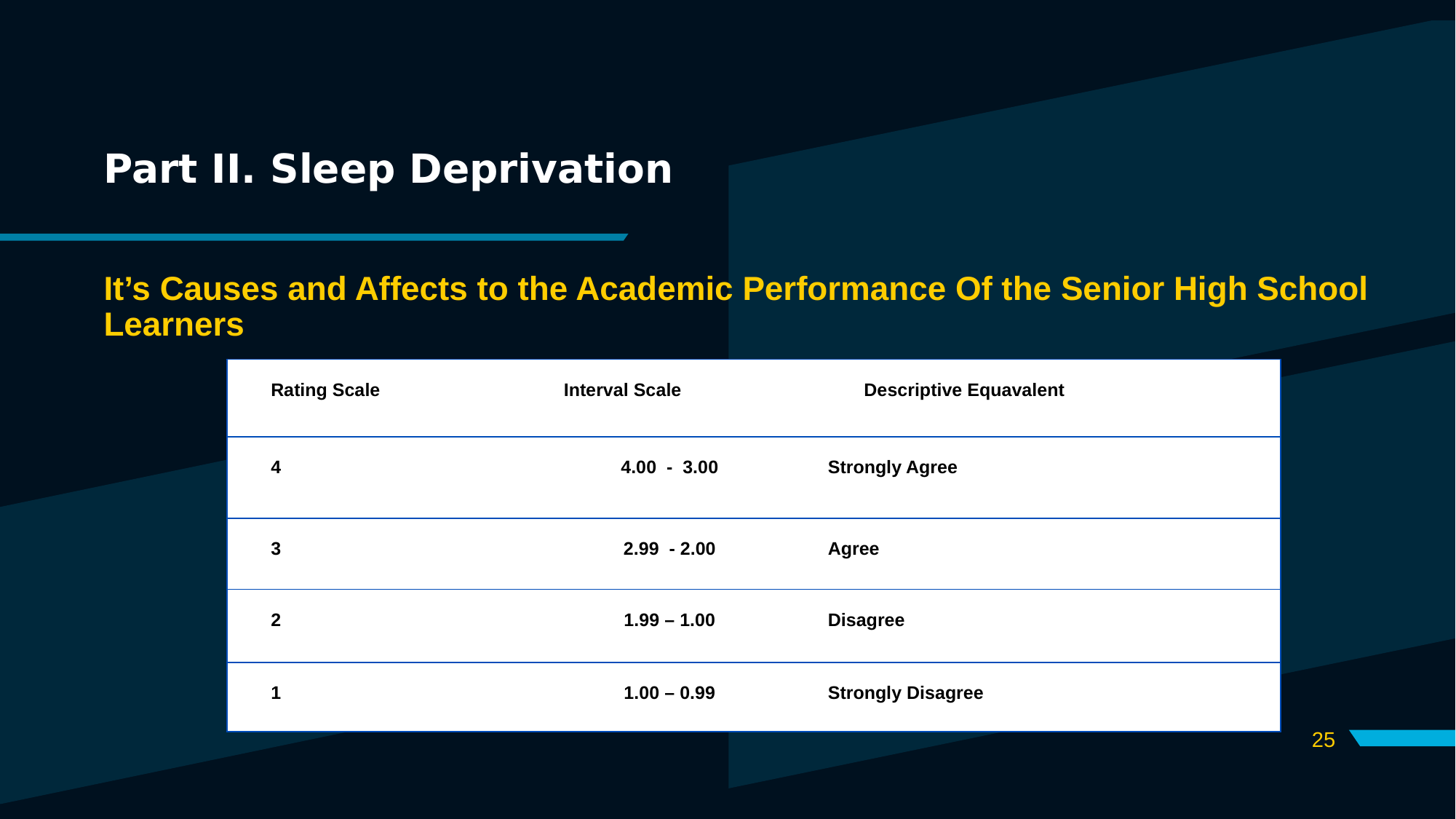

# Part II. Sleep Deprivation
It’s Causes and Affects to the Academic Performance Of the Senior High School  Learners
| Rating Scale | Interval Scale | Descriptive Equavalent |
| --- | --- | --- |
| 4 | 4.00 - 3.00 | Strongly Agree |
| 3 | 2.99 - 2.00 | Agree |
| 2 | 1.99 – 1.00 | Disagree |
| 1 | 1.00 – 0.99 | Strongly Disagree |
25